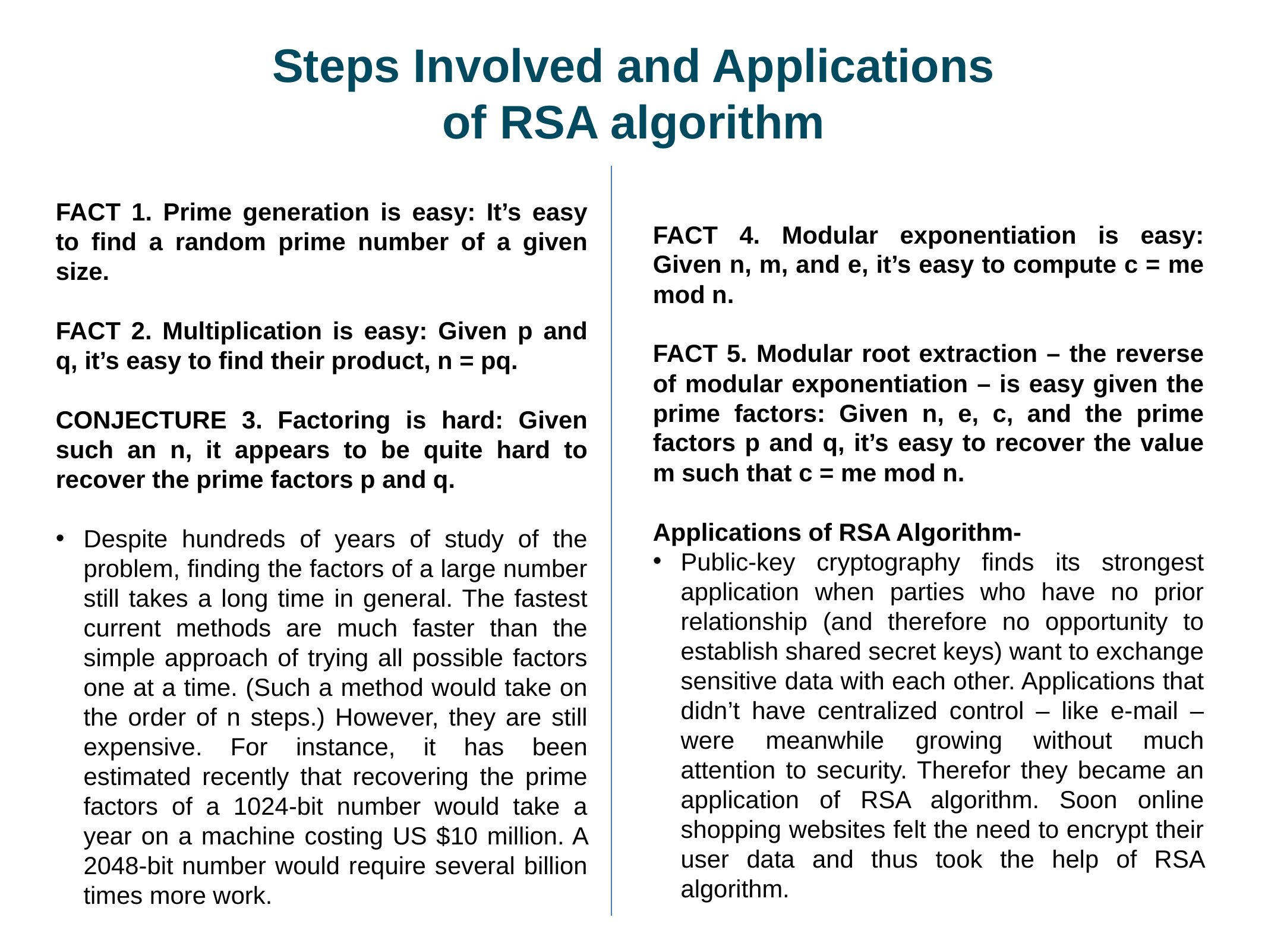

# Steps Involved and Applications of RSA algorithm
FACT 1. Prime generation is easy: It’s easy to find a random prime number of a given size.

FACT 2. Multiplication is easy: Given p and q, it’s easy to find their product, n = pq.

CONJECTURE 3. Factoring is hard: Given such an n, it appears to be quite hard to recover the prime factors p and q.

Despite hundreds of years of study of the problem, finding the factors of a large number still takes a long time in general. The fastest current methods are much faster than the simple approach of trying all possible factors one at a time. (Such a method would take on the order of n steps.) However, they are still expensive. For instance, it has been estimated recently that recovering the prime factors of a 1024-bit number would take a year on a machine costing US $10 million. A 2048-bit number would require several billion times more work.
FACT 4. Modular exponentiation is easy: Given n, m, and e, it’s easy to compute c = me mod n.

FACT 5. Modular root extraction – the reverse of modular exponentiation – is easy given the prime factors: Given n, e, c, and the prime factors p and q, it’s easy to recover the value m such that c = me mod n.

Applications of RSA Algorithm-
Public-key cryptography finds its strongest application when parties who have no prior relationship (and therefore no opportunity to establish shared secret keys) want to exchange sensitive data with each other. Applications that didn’t have centralized control – like e-mail – were meanwhile growing without much attention to security. Therefor they became an application of RSA algorithm. Soon online shopping websites felt the need to encrypt their user data and thus took the help of RSA algorithm.